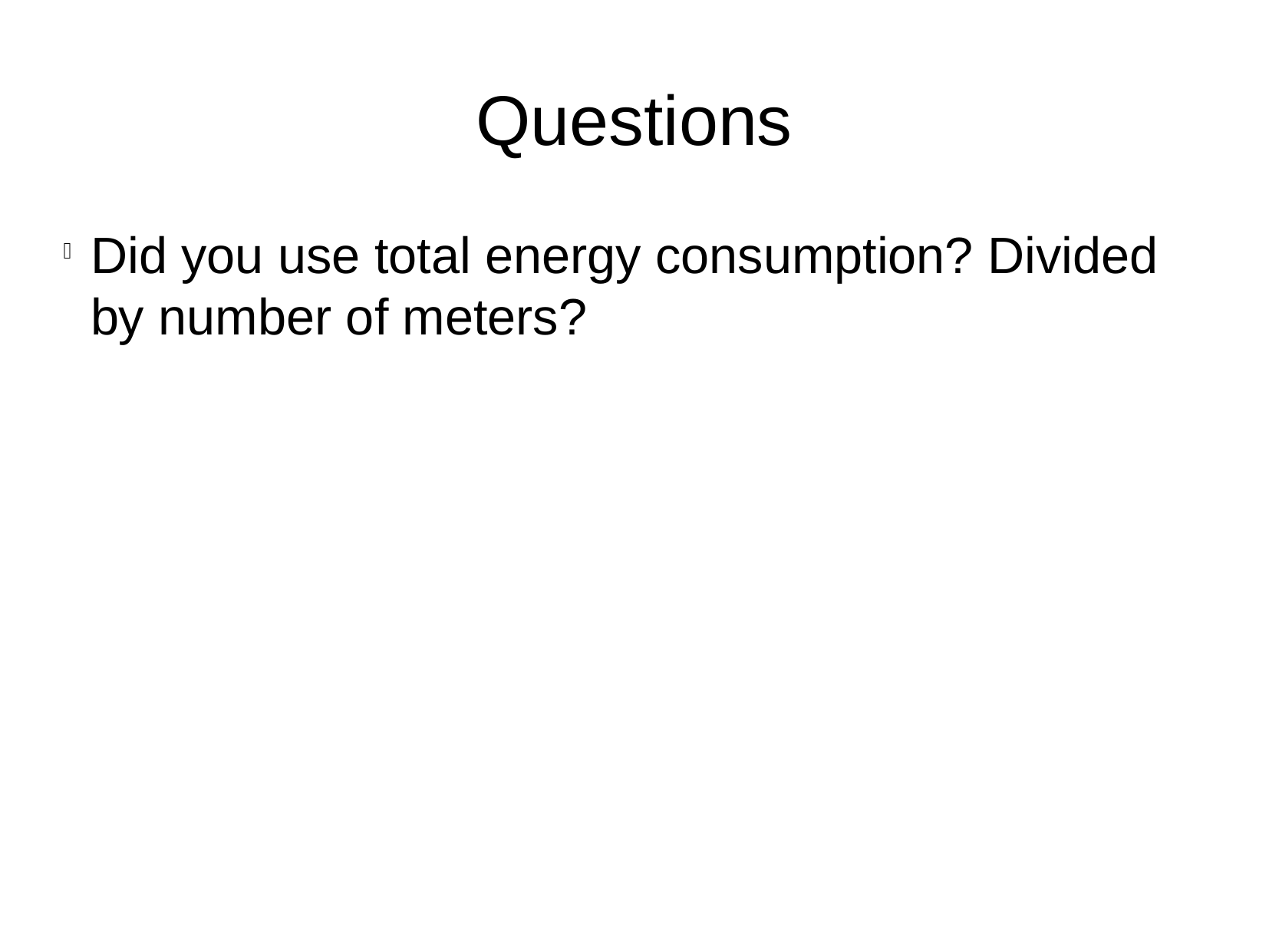

Questions
Did you use total energy consumption? Divided by number of meters?